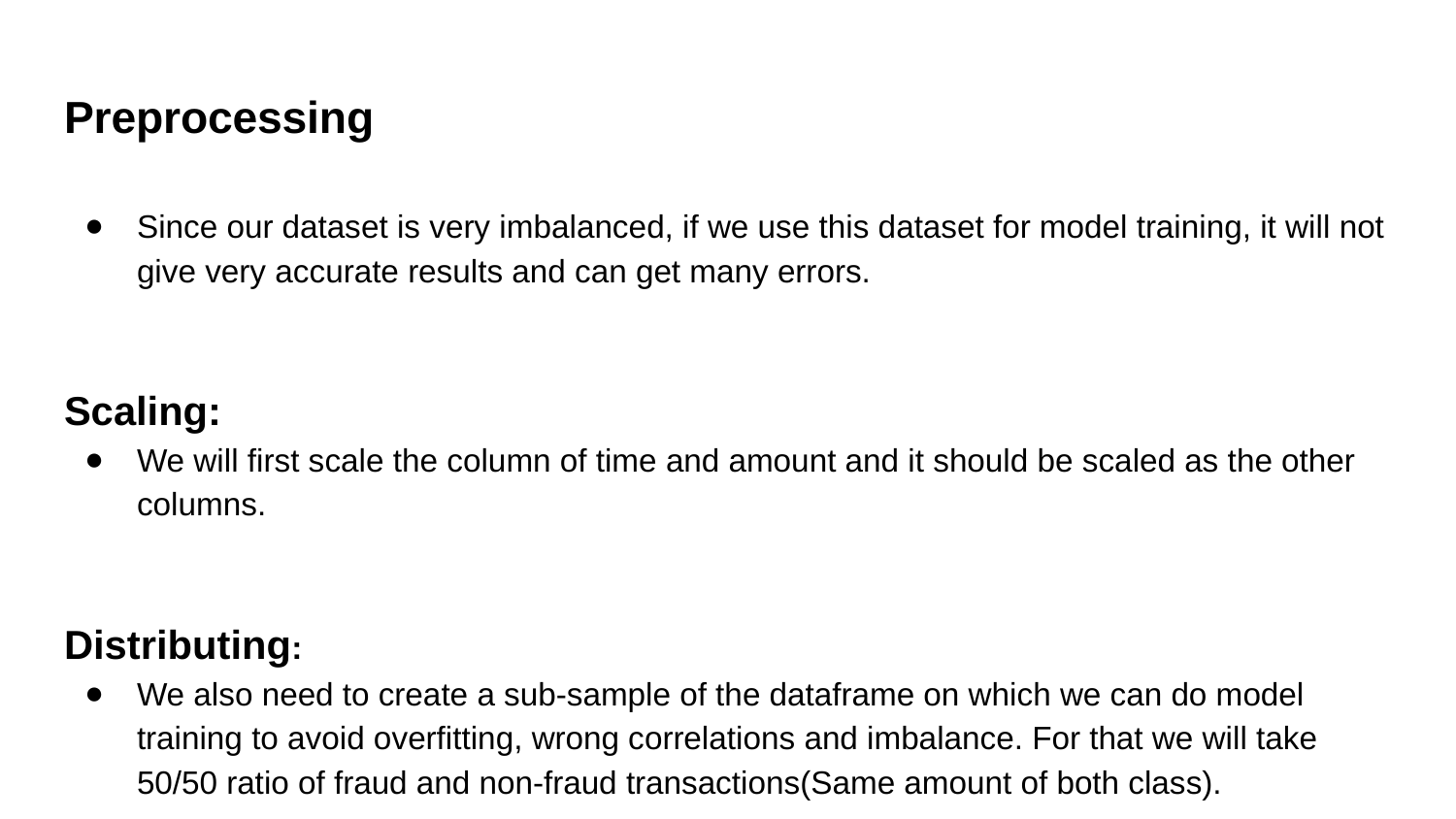

# Preprocessing
Since our dataset is very imbalanced, if we use this dataset for model training, it will not give very accurate results and can get many errors.

Scaling:
We will first scale the column of time and amount and it should be scaled as the other columns.

Distributing:
We also need to create a sub-sample of the dataframe on which we can do model training to avoid overfitting, wrong correlations and imbalance. For that we will take 50/50 ratio of fraud and non-fraud transactions(Same amount of both class).